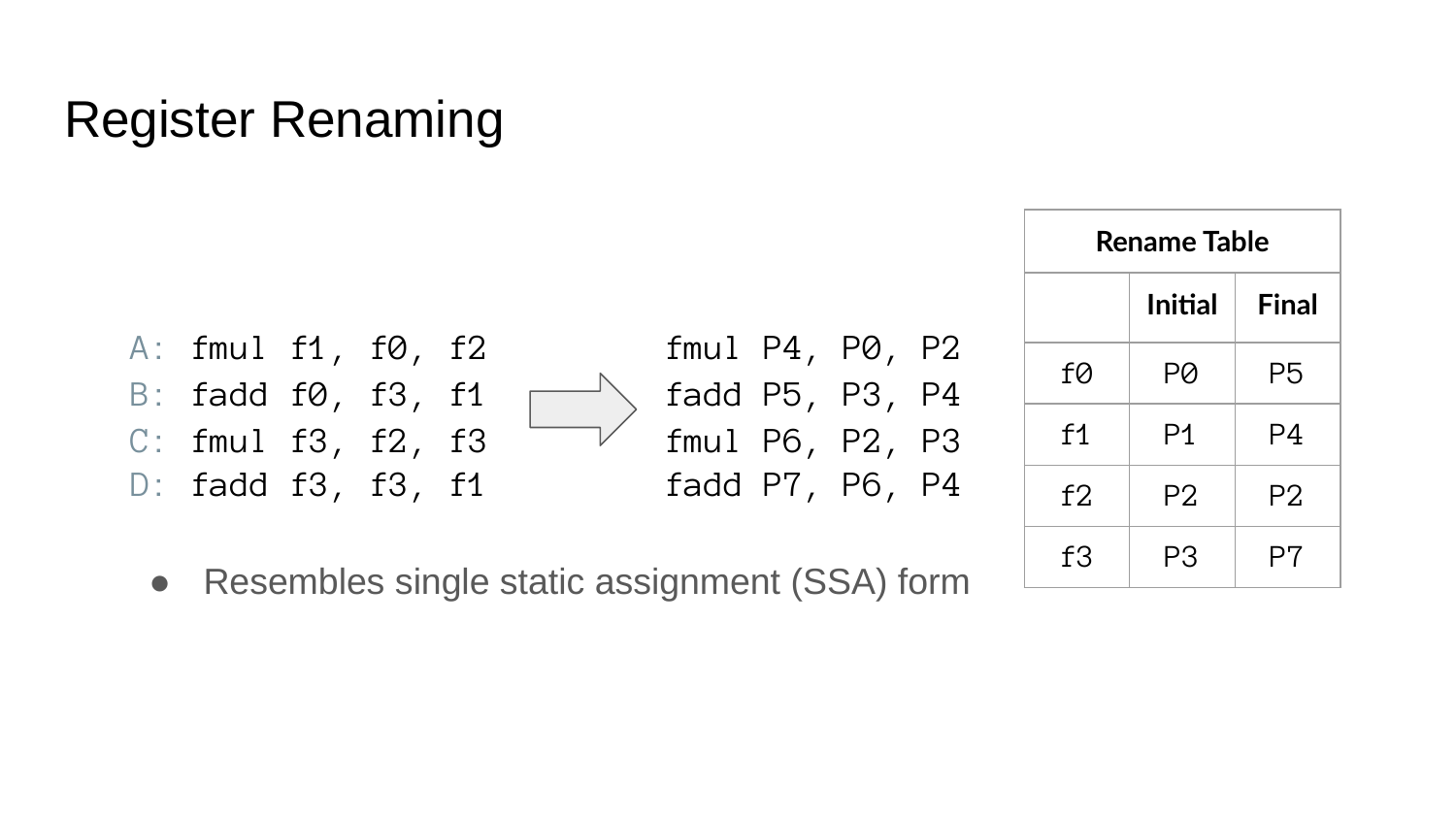

# Register Renaming

| Rename Table |  |  |
| --- | --- | --- |
|  | Initial | Final |
| f0 | P0 | P5 |
| f1 | P1 | P4 |
| f2 | P2 | P2 |
| f3 | P3 | P7 |
A: fmul f1, f0, f2
B: fadd f0, f3, f1
C: fmul f3, f2, f3
D: fadd f3, f3, f1
fmul P4, P0, P2
fadd P5, P3, P4
fmul P6, P2, P3
fadd P7, P6, P4

Resembles single static assignment (SSA) form